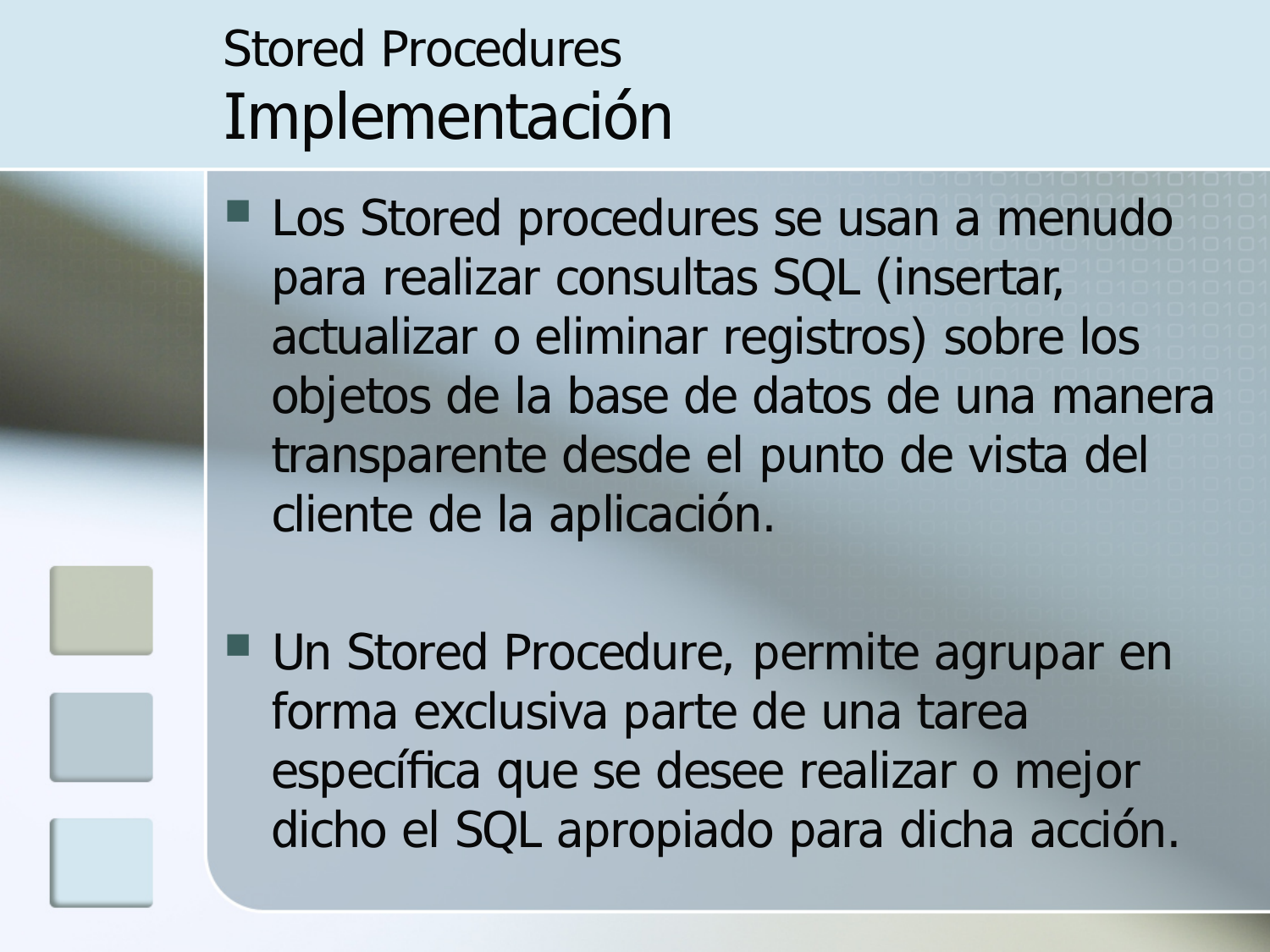

# Stored Procedures Implementación
Los Stored procedures se usan a menudo para realizar consultas SQL (insertar, actualizar o eliminar registros) sobre los objetos de la base de datos de una manera transparente desde el punto de vista del cliente de la aplicación.

Un Stored Procedure, permite agrupar en forma exclusiva parte de una tarea específica que se desee realizar o mejor dicho el SQL apropiado para dicha acción.